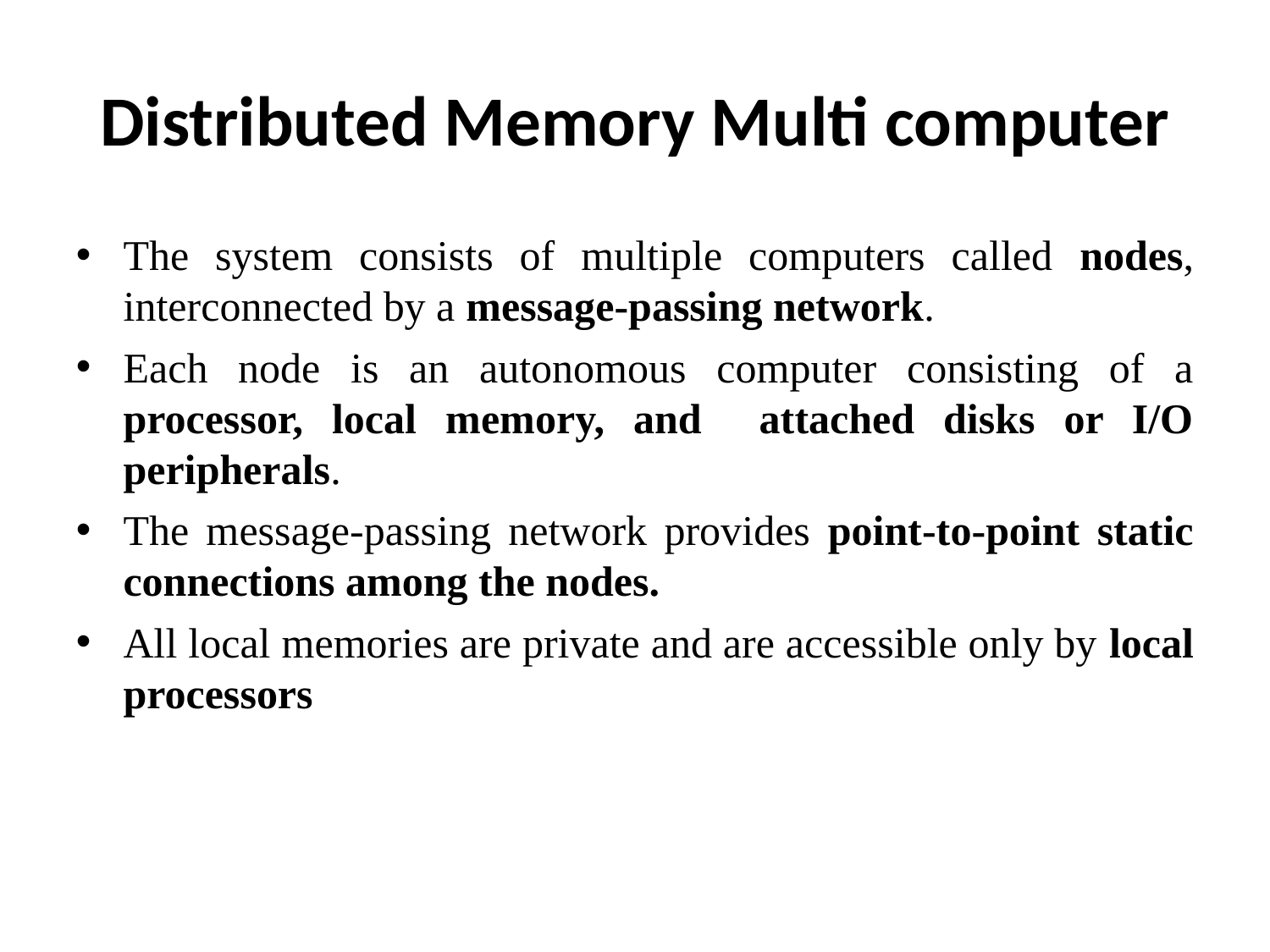

Distributed Memory Multi computer
The system consists of multiple computers called nodes, interconnected by a message-passing network.
Each node is an autonomous computer consisting of a processor, local memory, and  attached disks or I/O peripherals.
The message-passing network provides point-to-point static connections among the nodes.
All local memories are private and are accessible only by local processors